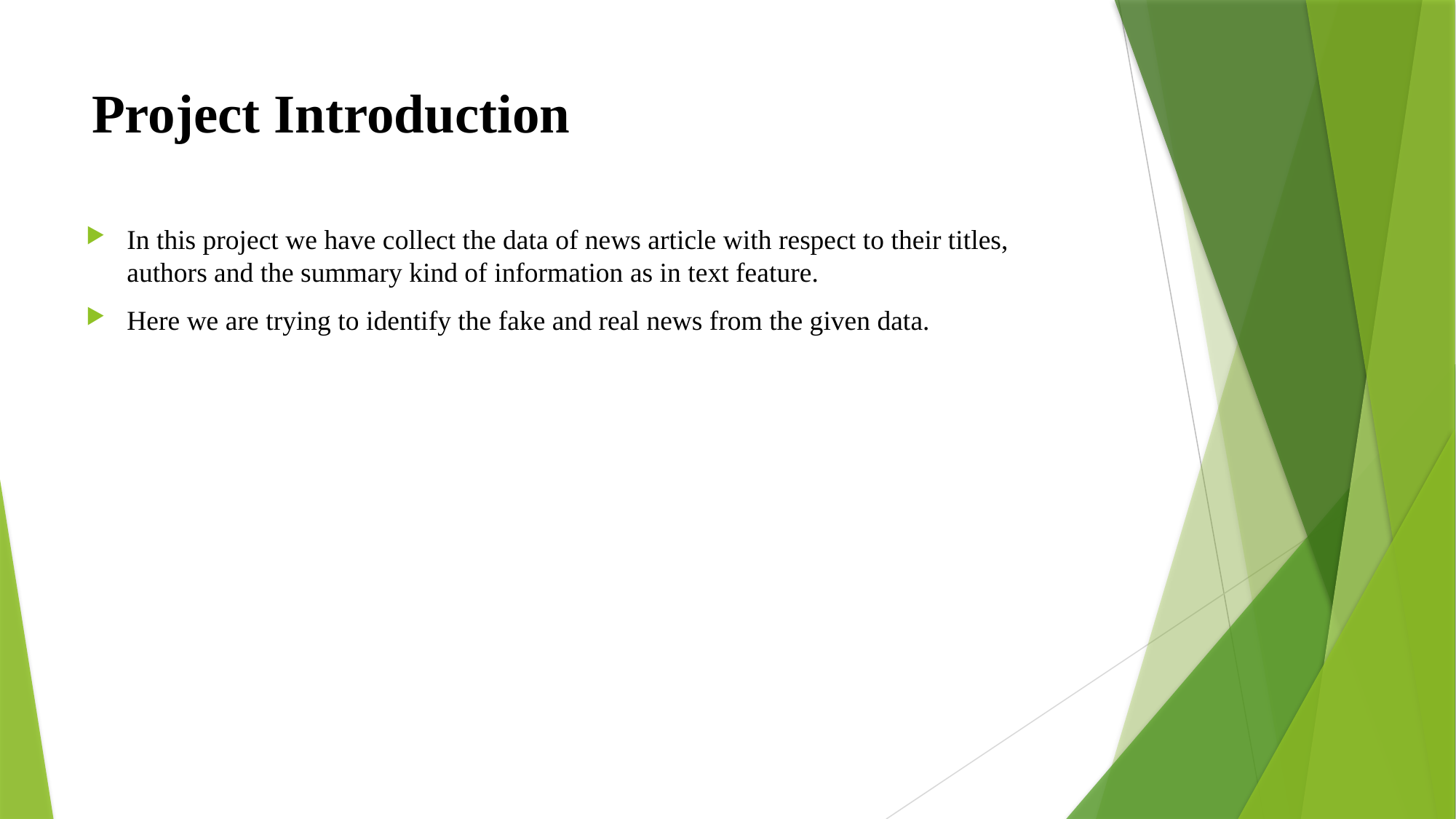

# Project Introduction
In this project we have collect the data of news article with respect to their titles, authors and the summary kind of information as in text feature.
Here we are trying to identify the fake and real news from the given data.